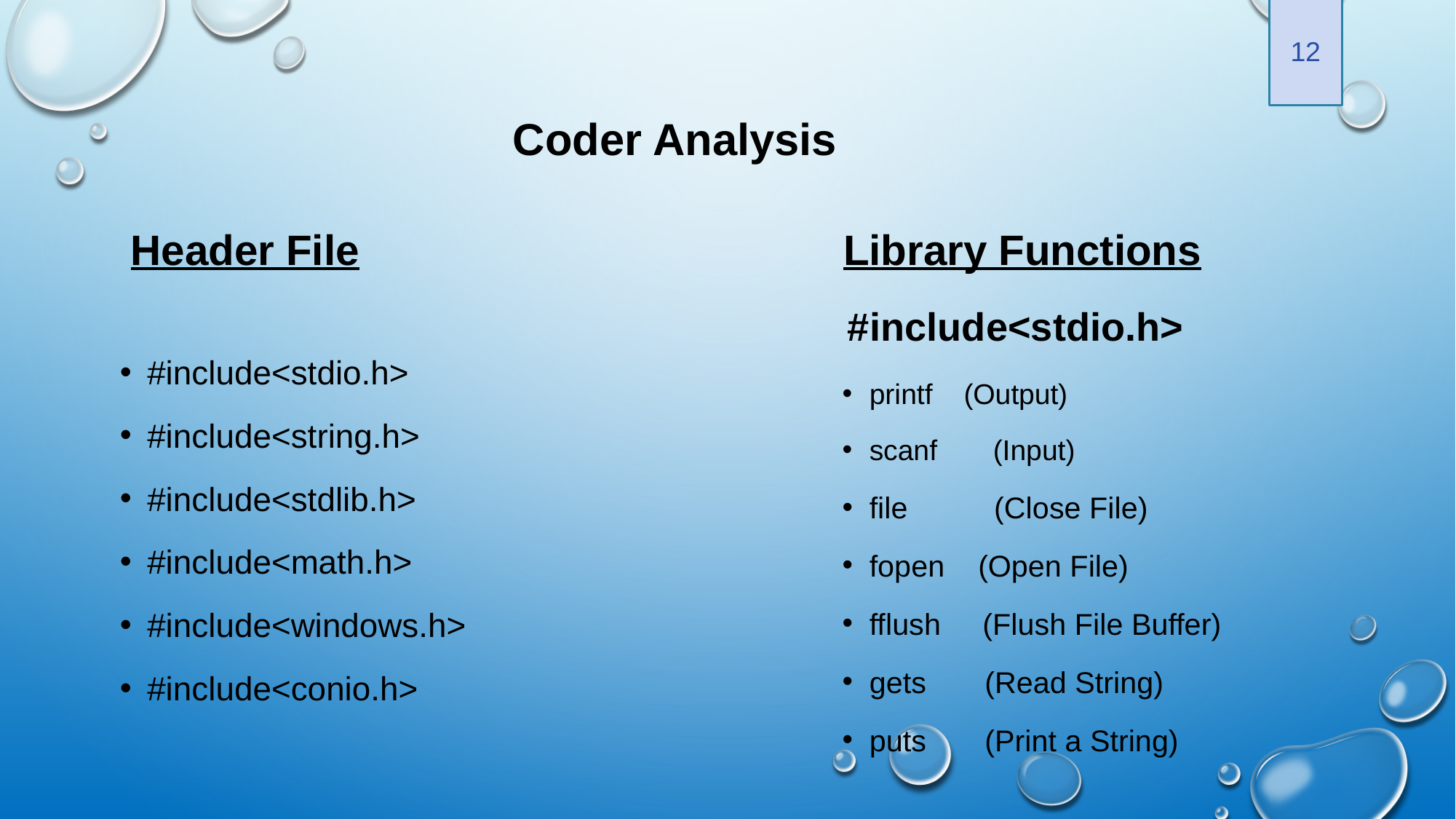

12
# Coder Analysis

Header File
Library Functions
#include<stdio.h>
#include<stdio.h>
#include<string.h>
#include<stdlib.h>
#include<math.h>
#include<windows.h>
#include<conio.h>
printf    (Output)
scanf	  (Input)
file	  (Close File)
fopen    (Open File)
fflush     (Flush File Buffer)
gets       (Read String)
puts       (Print a String)